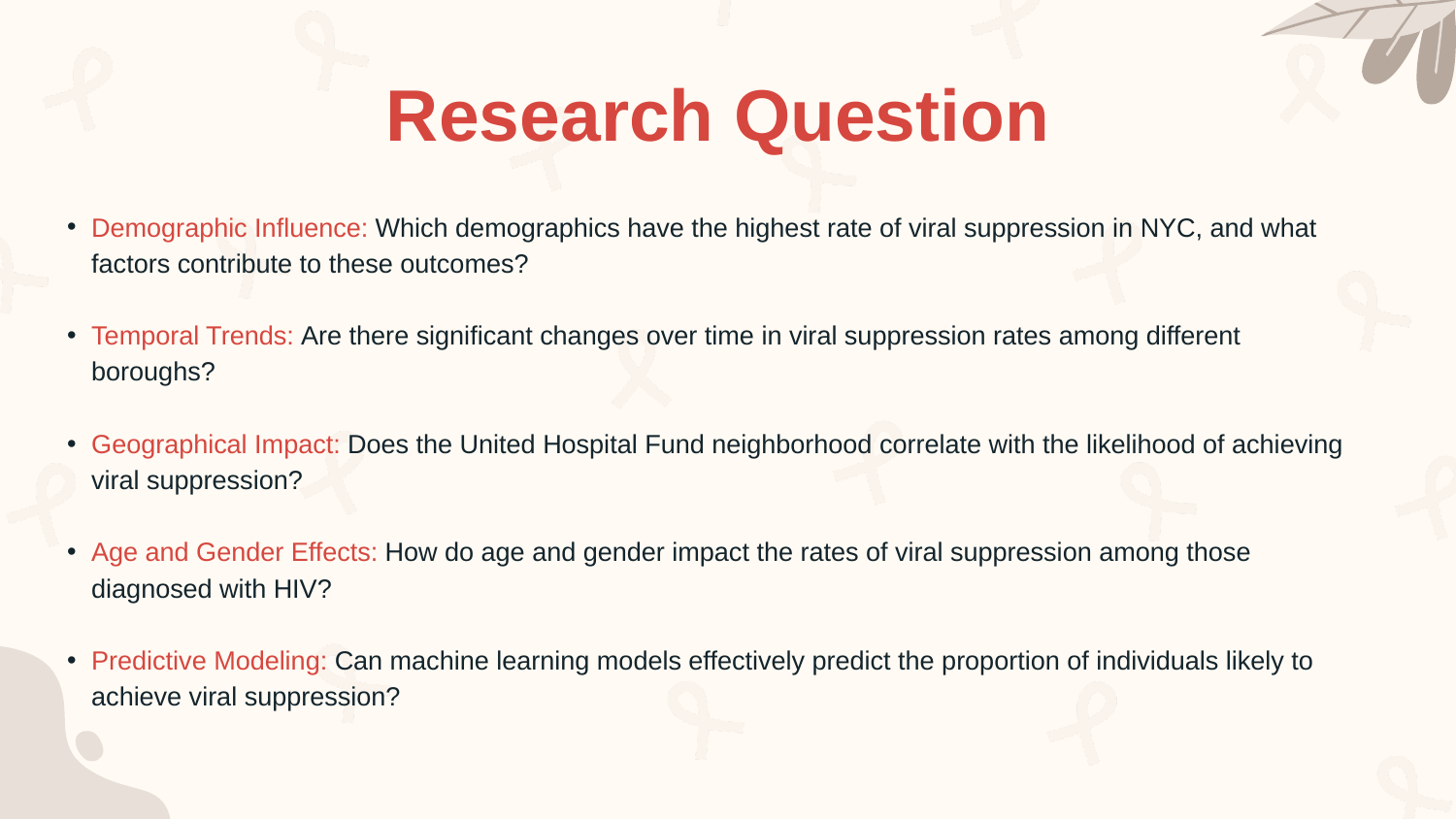

# Research Question
Demographic Influence: Which demographics have the highest rate of viral suppression in NYC, and what factors contribute to these outcomes?

Temporal Trends: Are there significant changes over time in viral suppression rates among different boroughs?

Geographical Impact: Does the United Hospital Fund neighborhood correlate with the likelihood of achieving viral suppression?

Age and Gender Effects: How do age and gender impact the rates of viral suppression among those diagnosed with HIV?

Predictive Modeling: Can machine learning models effectively predict the proportion of individuals likely to achieve viral suppression?